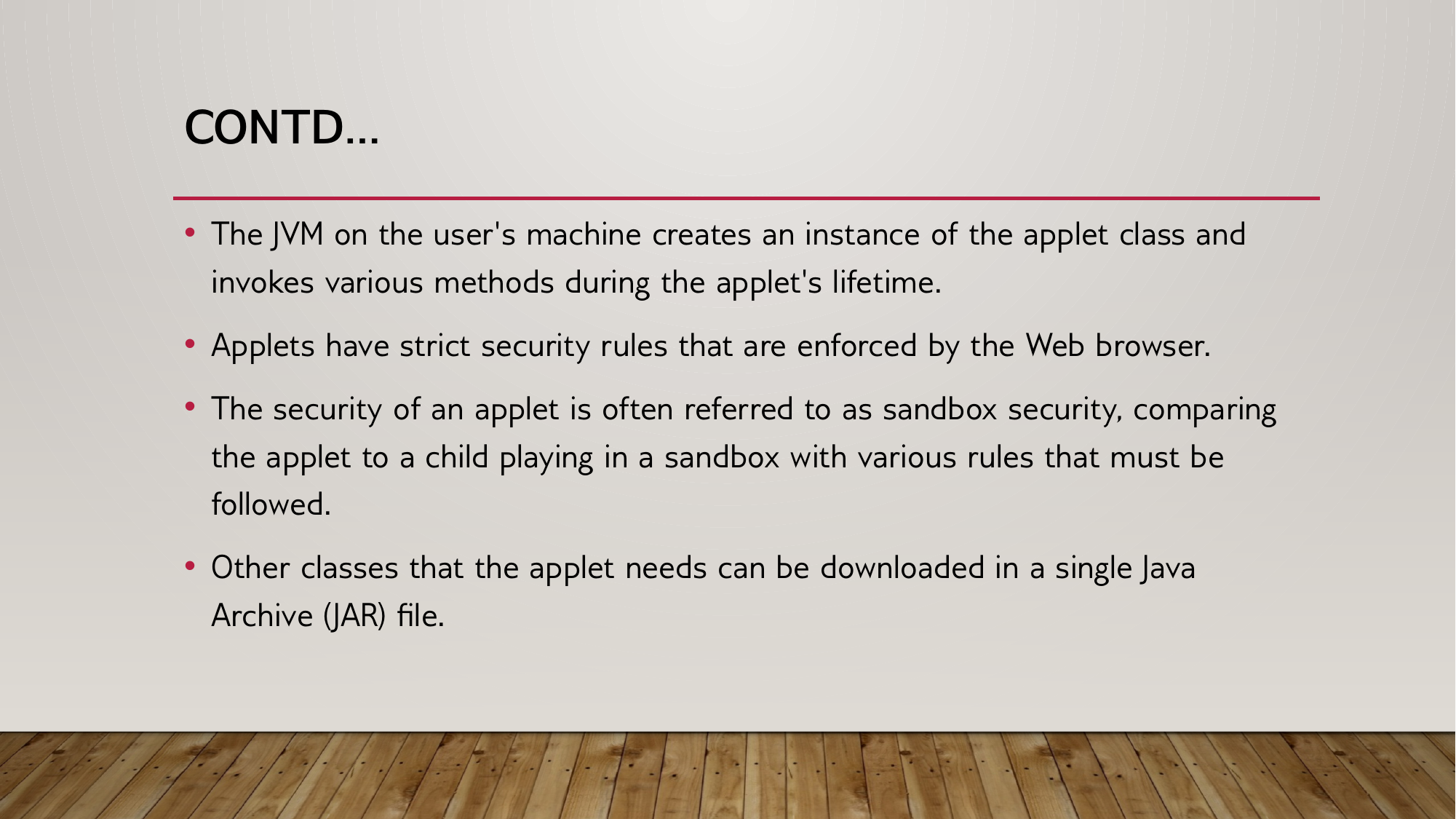

# Contd…
The JVM on the user's machine creates an instance of the applet class and invokes various methods during the applet's lifetime.
Applets have strict security rules that are enforced by the Web browser.
The security of an applet is often referred to as sandbox security, comparing the applet to a child playing in a sandbox with various rules that must be followed.
Other classes that the applet needs can be downloaded in a single Java Archive (JAR) file.